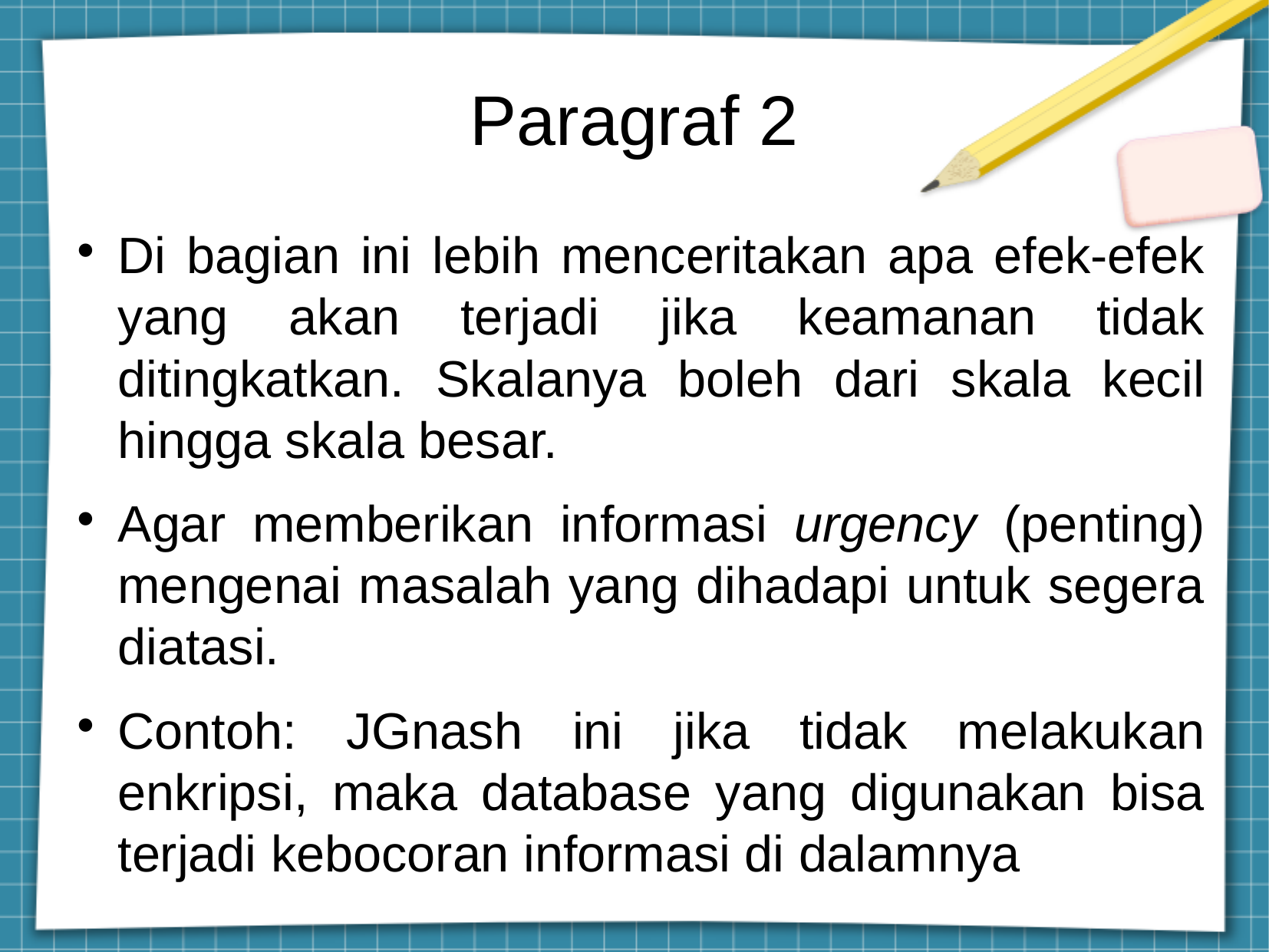

Paragraf 2
Di bagian ini lebih menceritakan apa efek-efek yang akan terjadi jika keamanan tidak ditingkatkan. Skalanya boleh dari skala kecil hingga skala besar.
Agar memberikan informasi urgency (penting) mengenai masalah yang dihadapi untuk segera diatasi.
Contoh: JGnash ini jika tidak melakukan enkripsi, maka database yang digunakan bisa terjadi kebocoran informasi di dalamnya